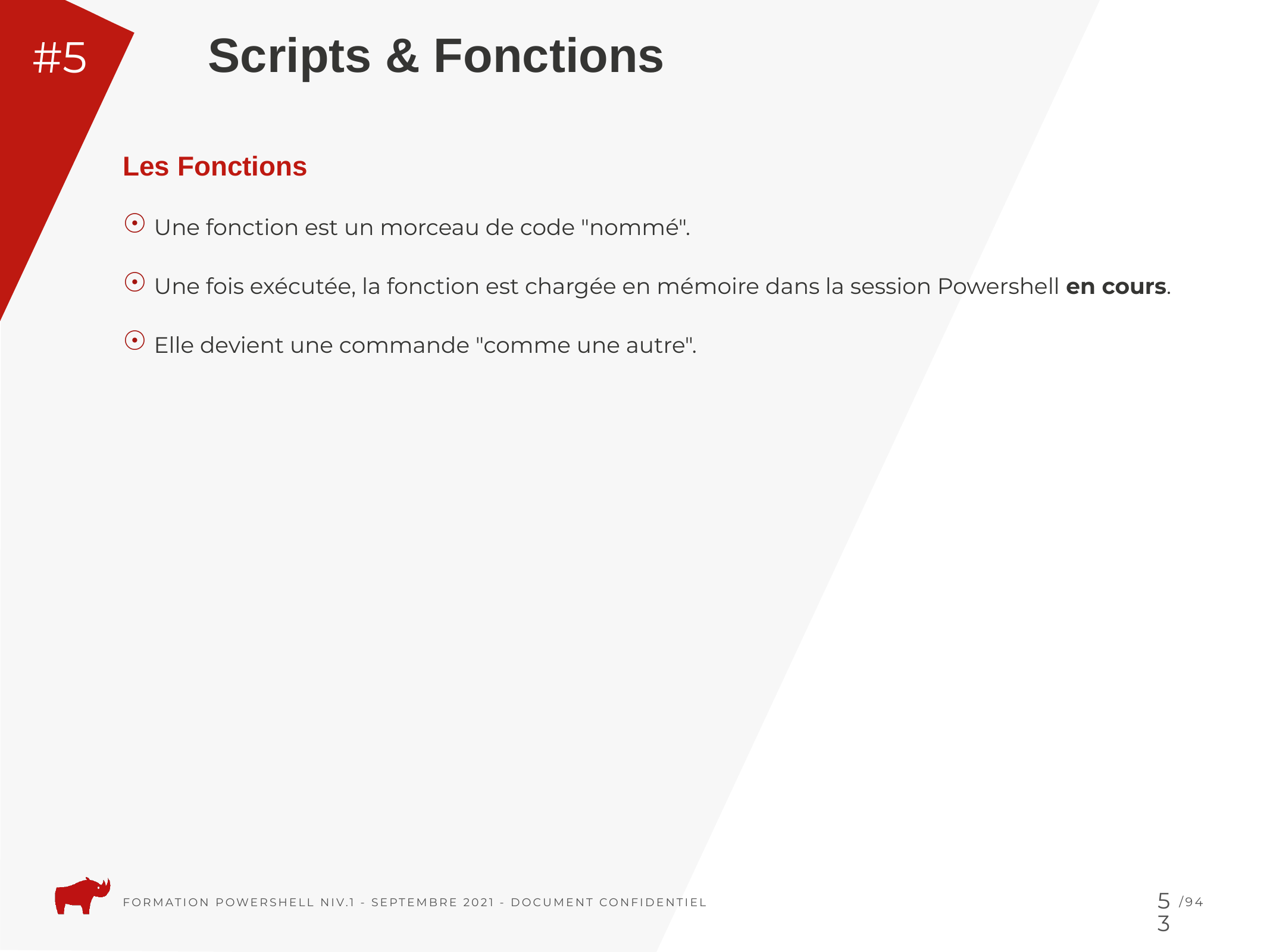

Scripts & Fonctions
#5
Les Fonctions
Une fonction est un morceau de code "nommé".
Une fois exécutée, la fonction est chargée en mémoire dans la session Powershell en cours.
Elle devient une commande "comme une autre".
53